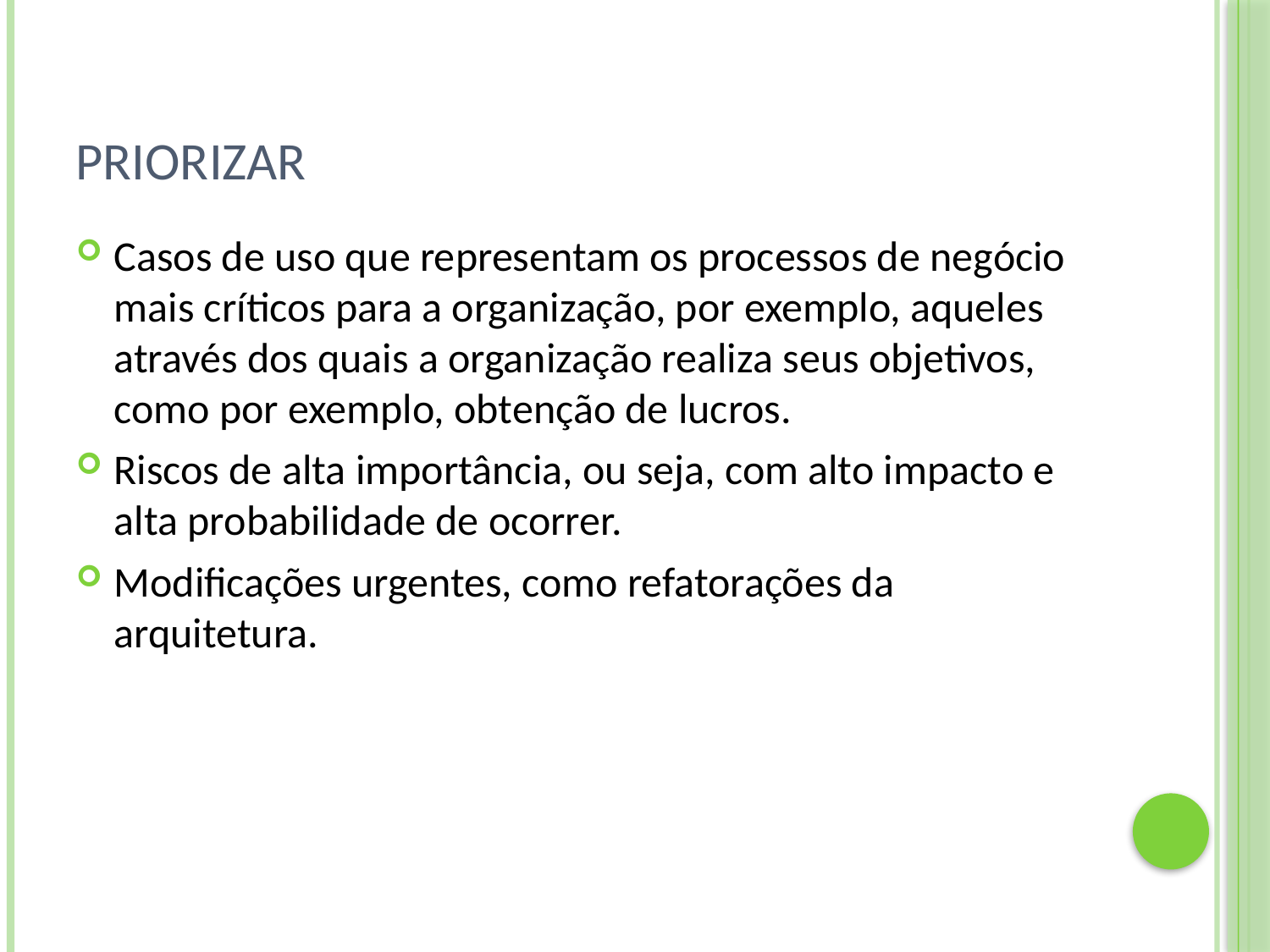

# Priorizar
Casos de uso que representam os processos de negócio mais críticos para a organização, por exemplo, aqueles através dos quais a organização realiza seus objetivos, como por exemplo, obtenção de lucros.
Riscos de alta importância, ou seja, com alto impacto e alta probabilidade de ocorrer.
Modificações urgentes, como refatorações da arquitetura.